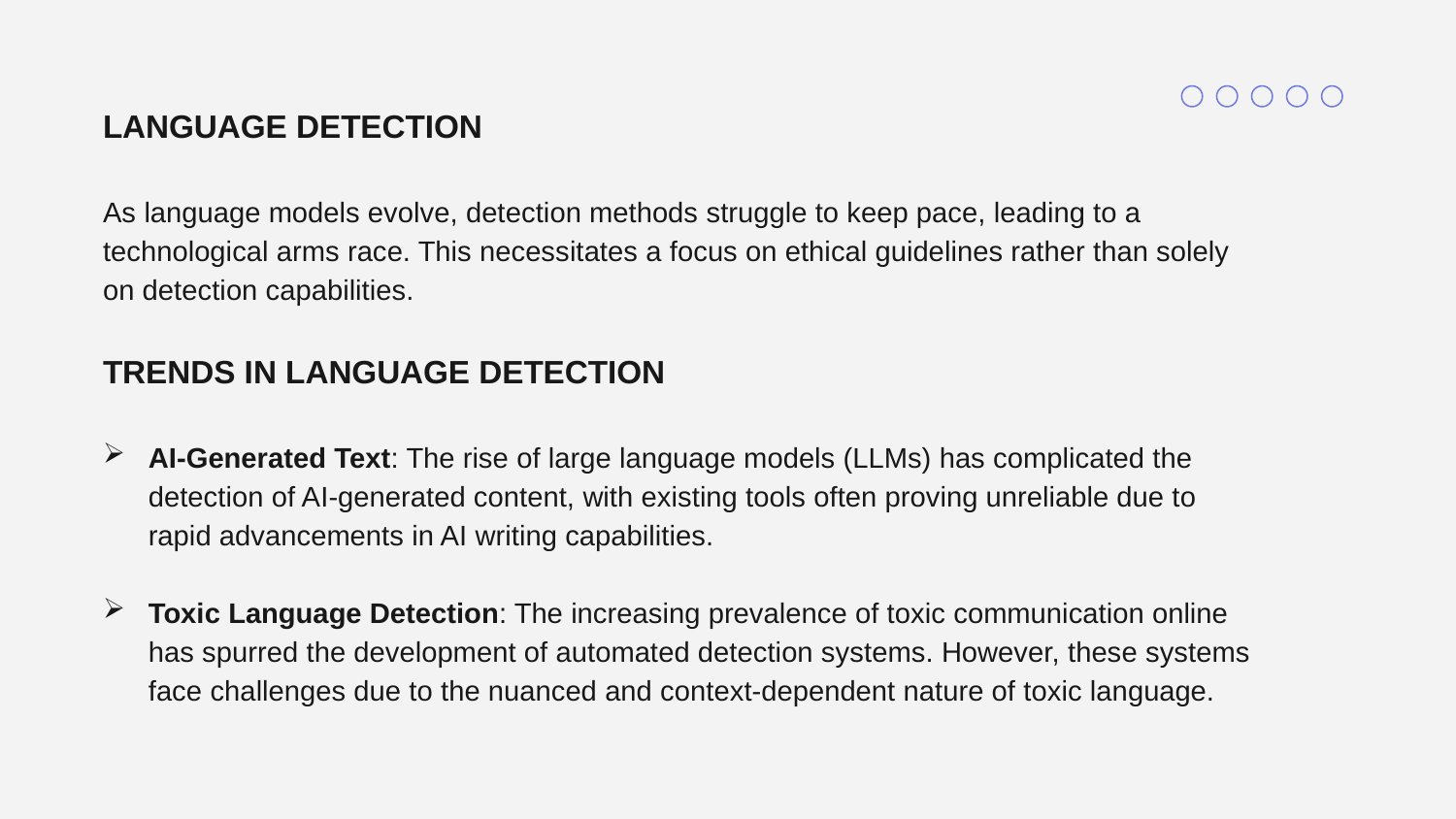

LANGUAGE DETECTION

As language models evolve, detection methods struggle to keep pace, leading to a technological arms race. This necessitates a focus on ethical guidelines rather than solely on detection capabilities.

TRENDS IN LANGUAGE DETECTION

AI-Generated Text: The rise of large language models (LLMs) has complicated the detection of AI-generated content, with existing tools often proving unreliable due to rapid advancements in AI writing capabilities.

Toxic Language Detection: The increasing prevalence of toxic communication online has spurred the development of automated detection systems. However, these systems face challenges due to the nuanced and context-dependent nature of toxic language.